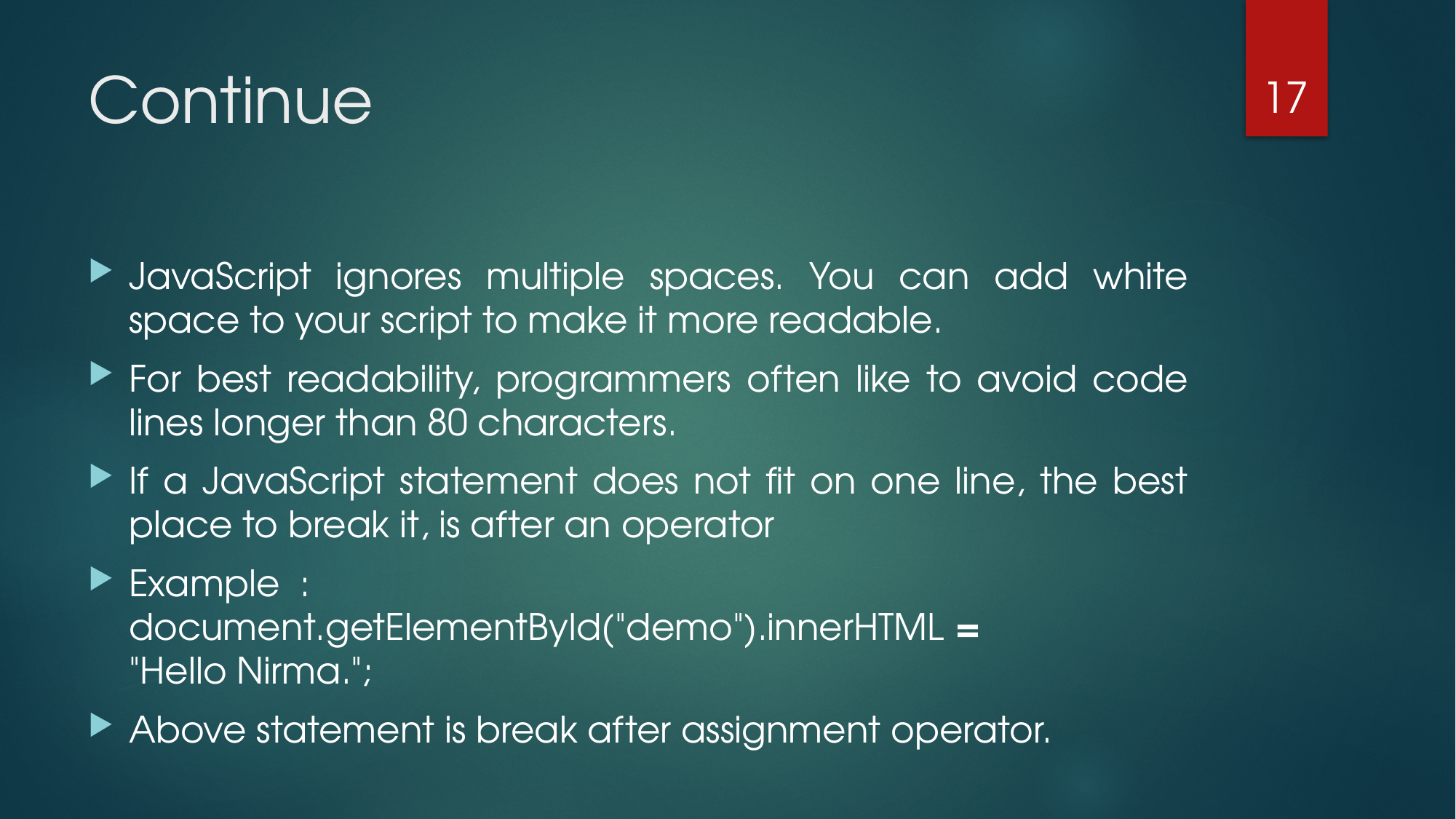

17
# Continue
JavaScript ignores multiple spaces. You can add white space to your script to make it more readable.
For best readability, programmers often like to avoid code lines longer than 80 characters.
If a JavaScript statement does not fit on one line, the best place to break it, is after an operator
Example  :        document.getElementById("demo").innerHTML =
"Hello Nirma.";
Above statement is break after assignment operator.